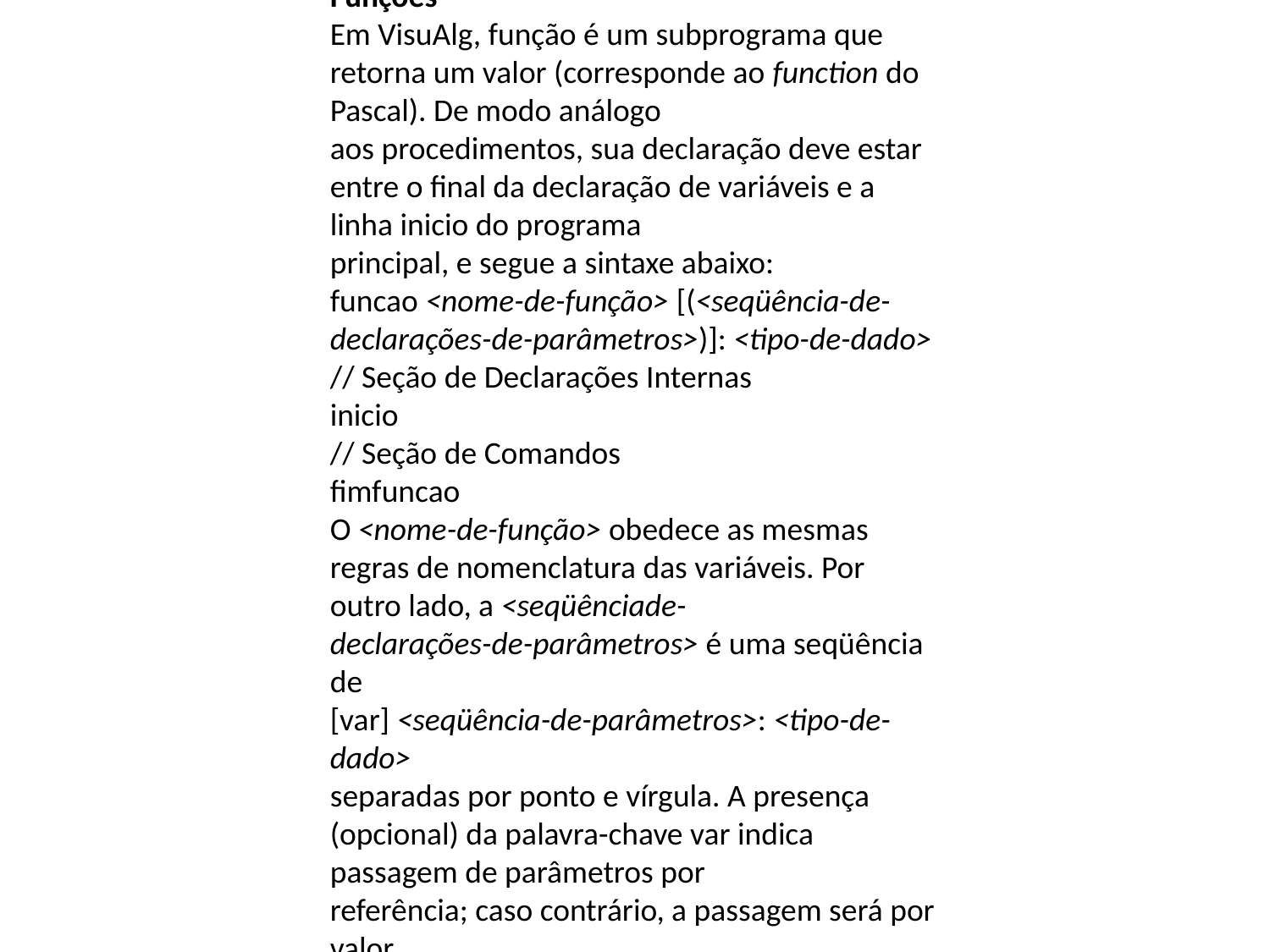

Funções
Em VisuAlg, função é um subprograma que retorna um valor (corresponde ao function do Pascal). De modo análogo
aos procedimentos, sua declaração deve estar entre o final da declaração de variáveis e a linha inicio do programa
principal, e segue a sintaxe abaixo:
funcao <nome-de-função> [(<seqüência-de-declarações-de-parâmetros>)]: <tipo-de-dado>
// Seção de Declarações Internas
inicio
// Seção de Comandos
fimfuncao
O <nome-de-função> obedece as mesmas regras de nomenclatura das variáveis. Por outro lado, a <seqüênciade-
declarações-de-parâmetros> é uma seqüência de
[var] <seqüência-de-parâmetros>: <tipo-de-dado>
separadas por ponto e vírgula. A presença (opcional) da palavra-chave var indica passagem de parâmetros por
referência; caso contrário, a passagem será por valor.